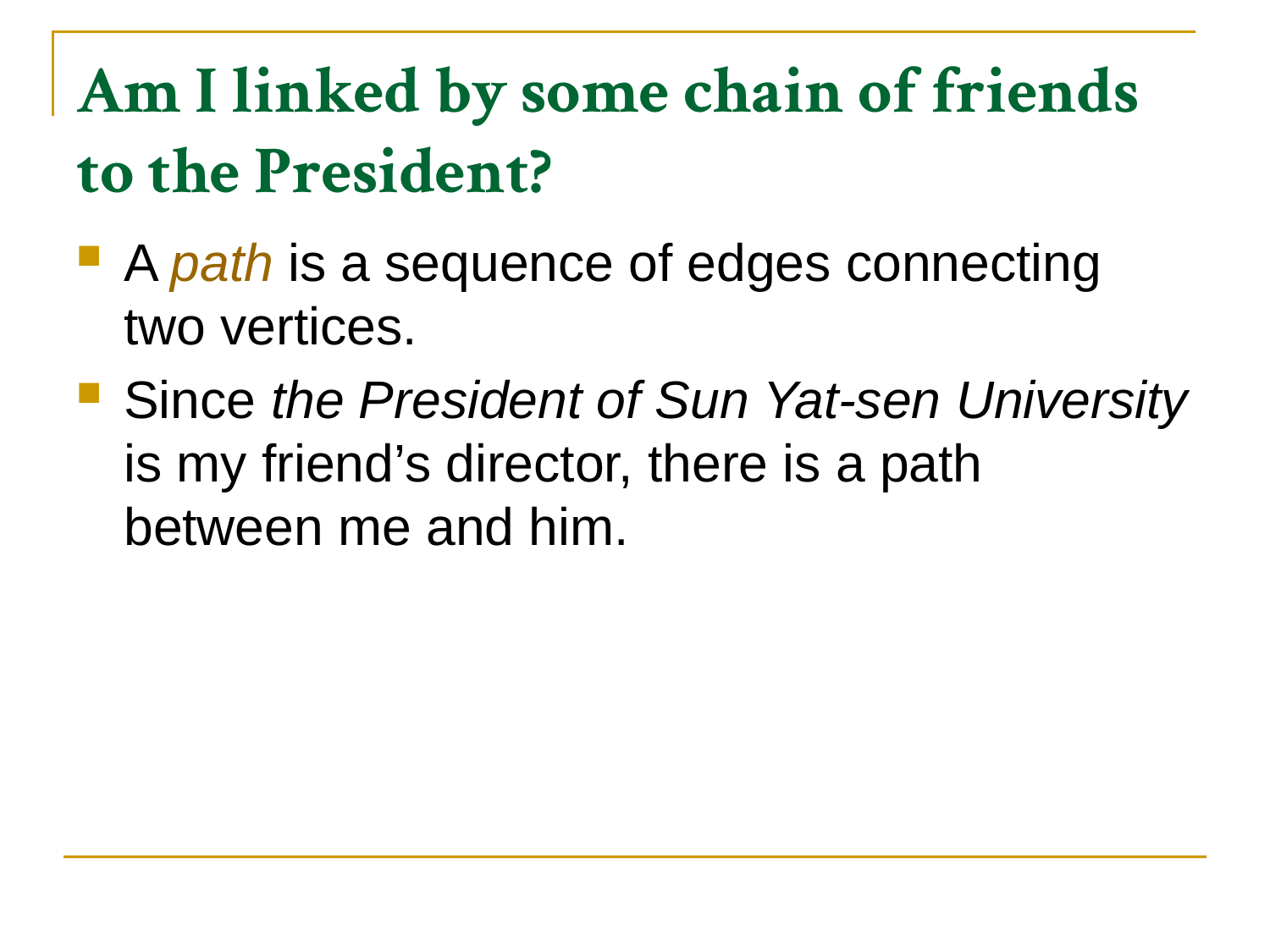

# Am I linked by some chain of friends to the President?
A path is a sequence of edges connecting two vertices.
Since the President of Sun Yat-sen University is my friend’s director, there is a path between me and him.